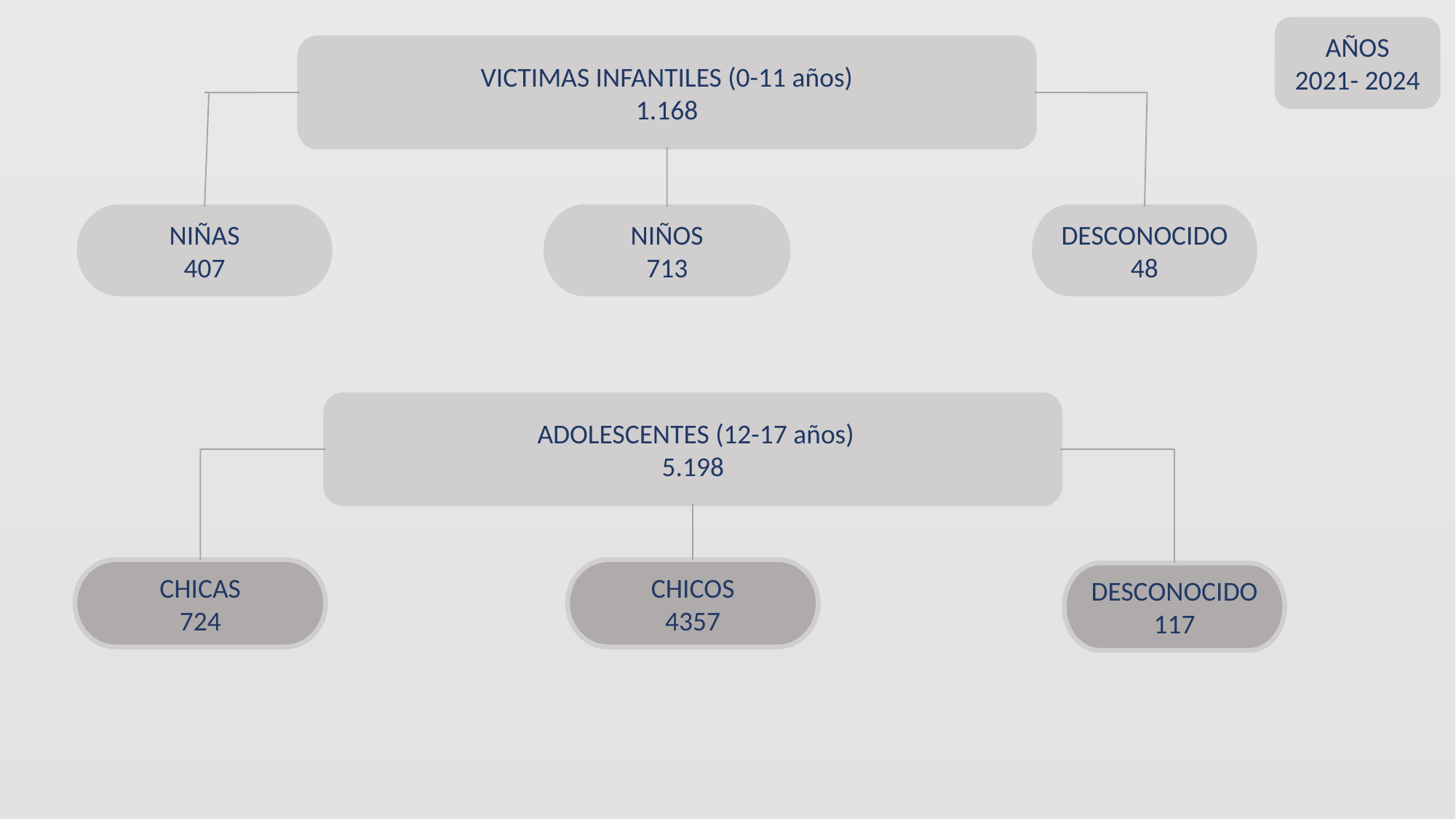

AÑOS 2021- 2024

VICTIMAS INFANTILES (0-11 años)
1.168

NIÑAS
407
NIÑOS
713
DESCONOCIDO
48
 ADOLESCENTES (12-17 años)
5.198
CHICAS
724
CHICOS
4357
DESCONOCIDO
117